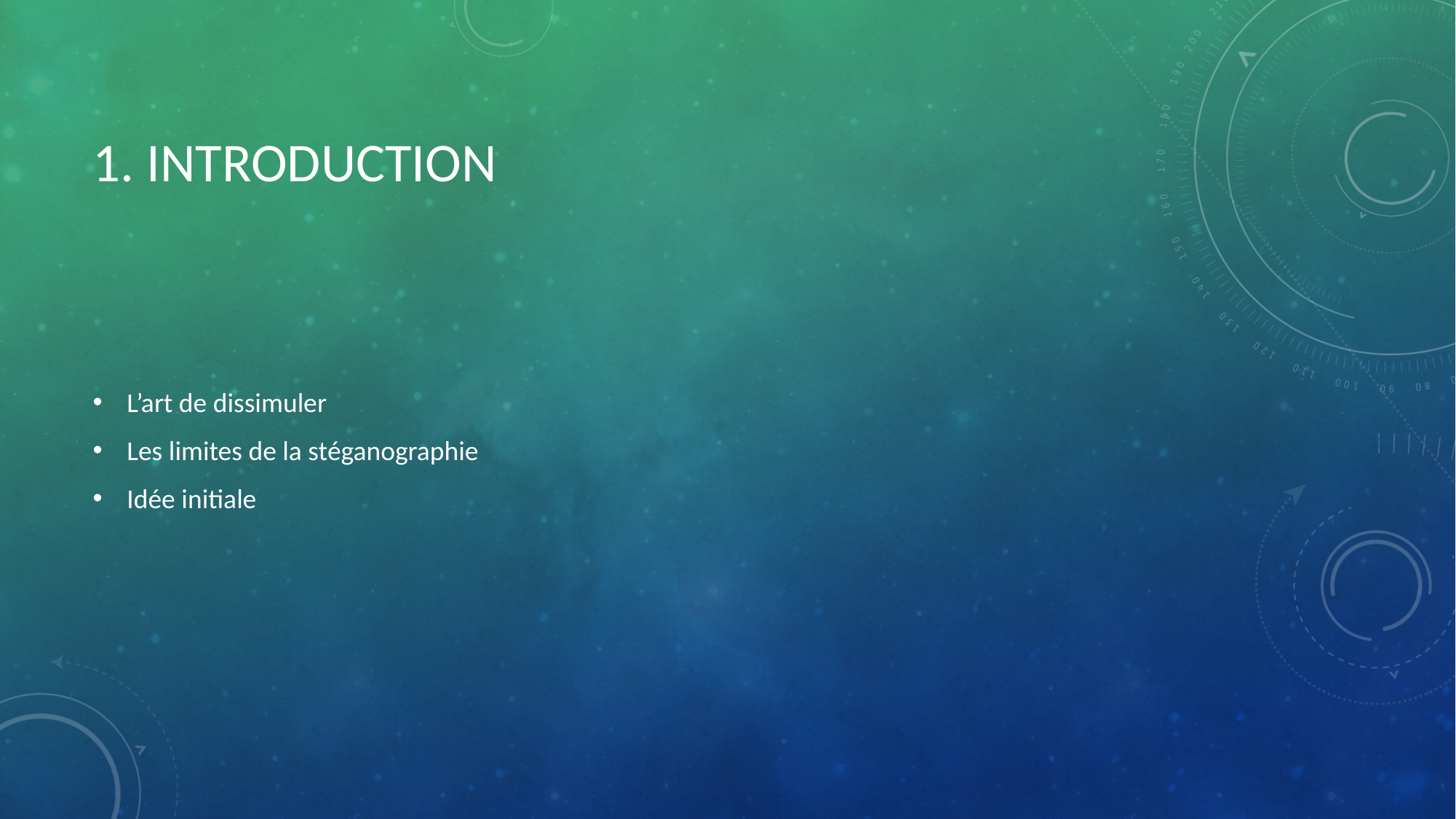

# 1. Introduction
L’art de dissimuler
Les limites de la stéganographie
Idée initiale